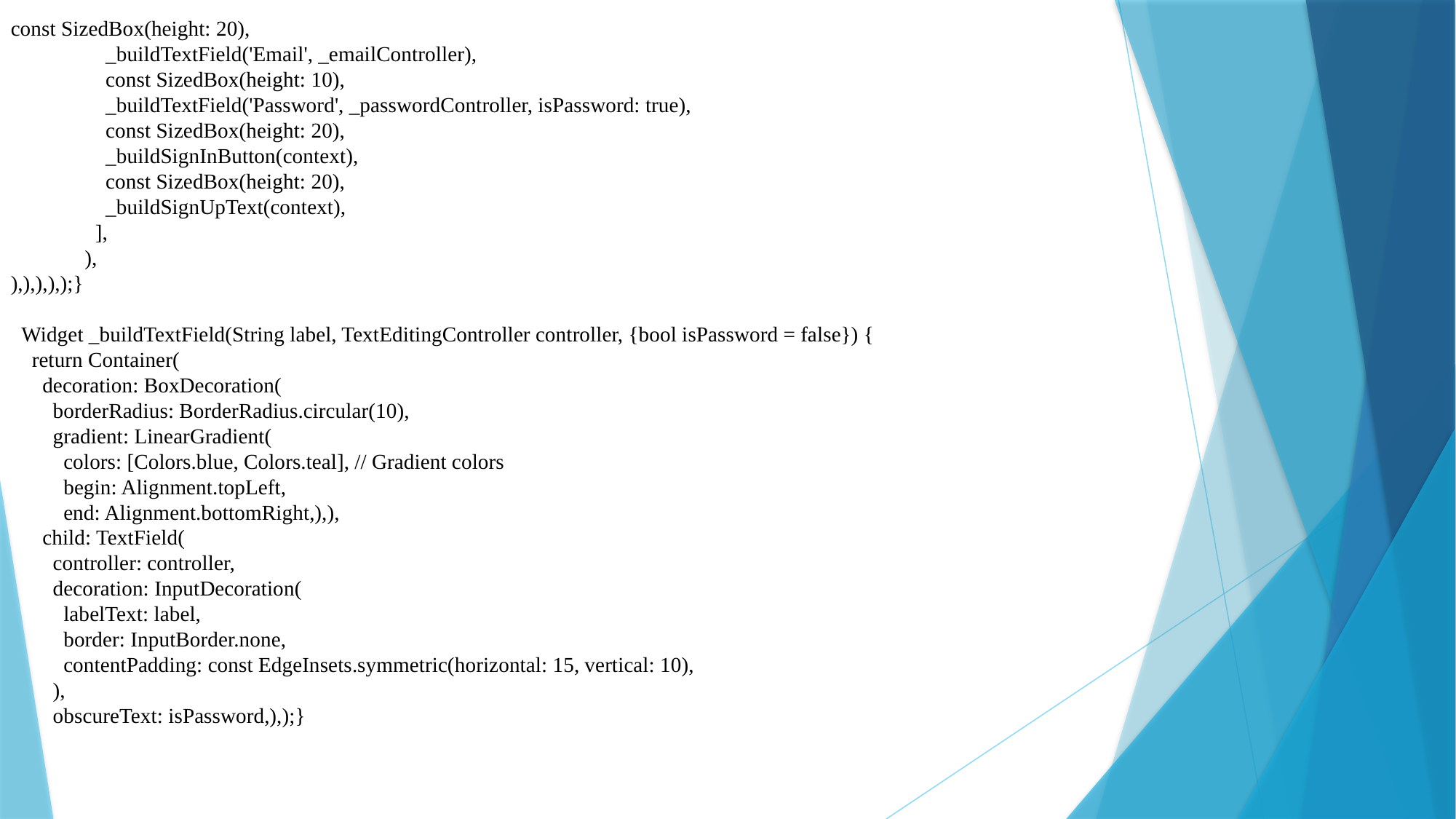

const SizedBox(height: 20),
                  _buildTextField('Email', _emailController),
                  const SizedBox(height: 10),
                  _buildTextField('Password', _passwordController, isPassword: true),
                  const SizedBox(height: 20),
                  _buildSignInButton(context),
                  const SizedBox(height: 20),
                  _buildSignUpText(context),
                ],
              ),
),),),),);}

  Widget _buildTextField(String label, TextEditingController controller, {bool isPassword = false}) {
    return Container(
      decoration: BoxDecoration(
        borderRadius: BorderRadius.circular(10),
        gradient: LinearGradient(
          colors: [Colors.blue, Colors.teal], // Gradient colors
          begin: Alignment.topLeft,
          end: Alignment.bottomRight,),),
      child: TextField(
        controller: controller,
        decoration: InputDecoration(
          labelText: label,
          border: InputBorder.none,
          contentPadding: const EdgeInsets.symmetric(horizontal: 15, vertical: 10),
        ),
        obscureText: isPassword,),);}